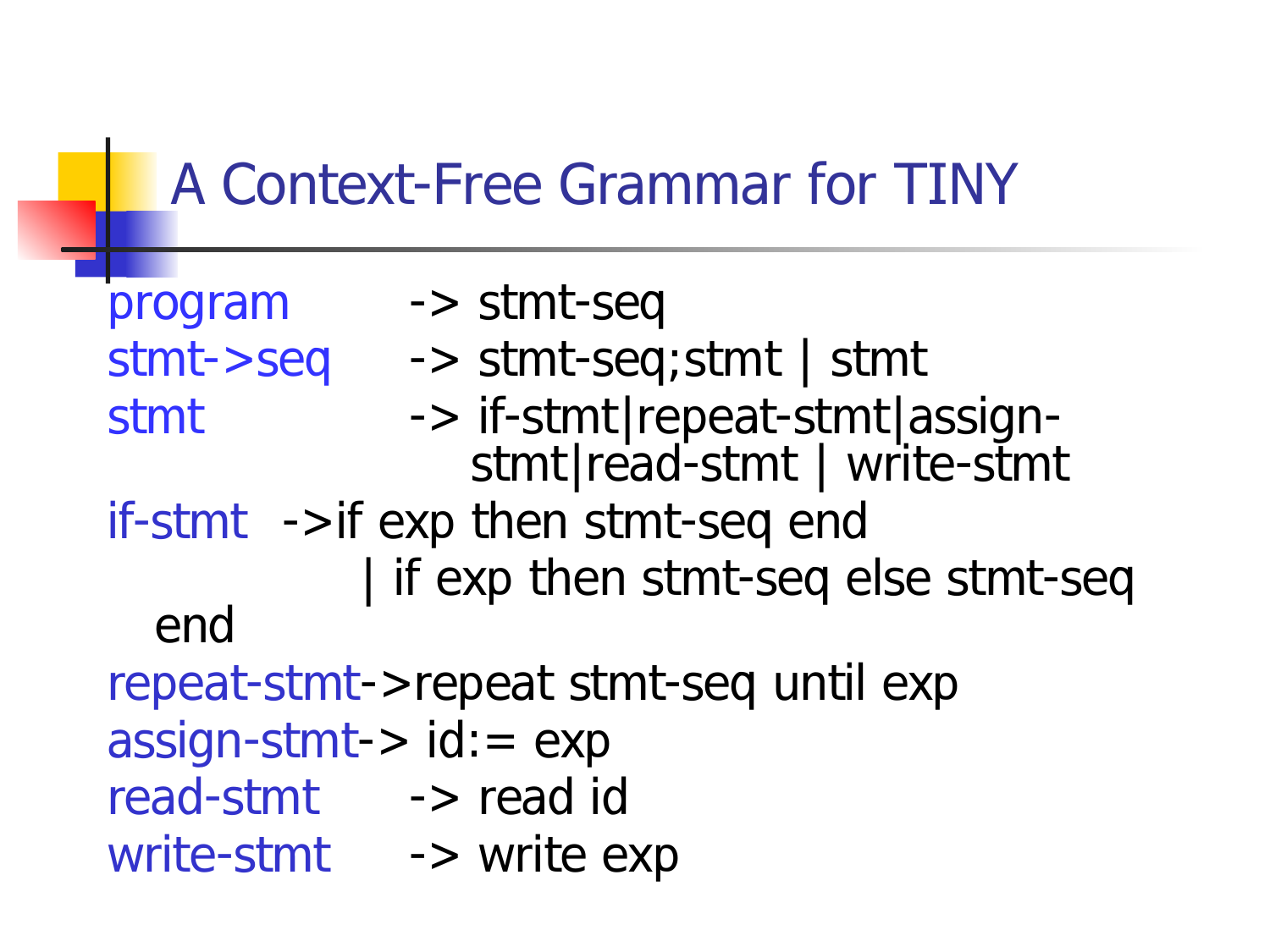

# A Context-Free Grammar for TINY
program	-> stmt-seq
stmt->seq	-> stmt-seq;stmt | stmt
stmt		-> if-stmt|repeat-stmt|assign-			    stmt|read-stmt | write-stmt
if-stmt 	->if exp then stmt-seq end
		     | if exp then stmt-seq else stmt-seq end
repeat-stmt->repeat stmt-seq until exp
assign-stmt-> id:= exp
read-stmt 	-> read id
write-stmt 	-> write exp